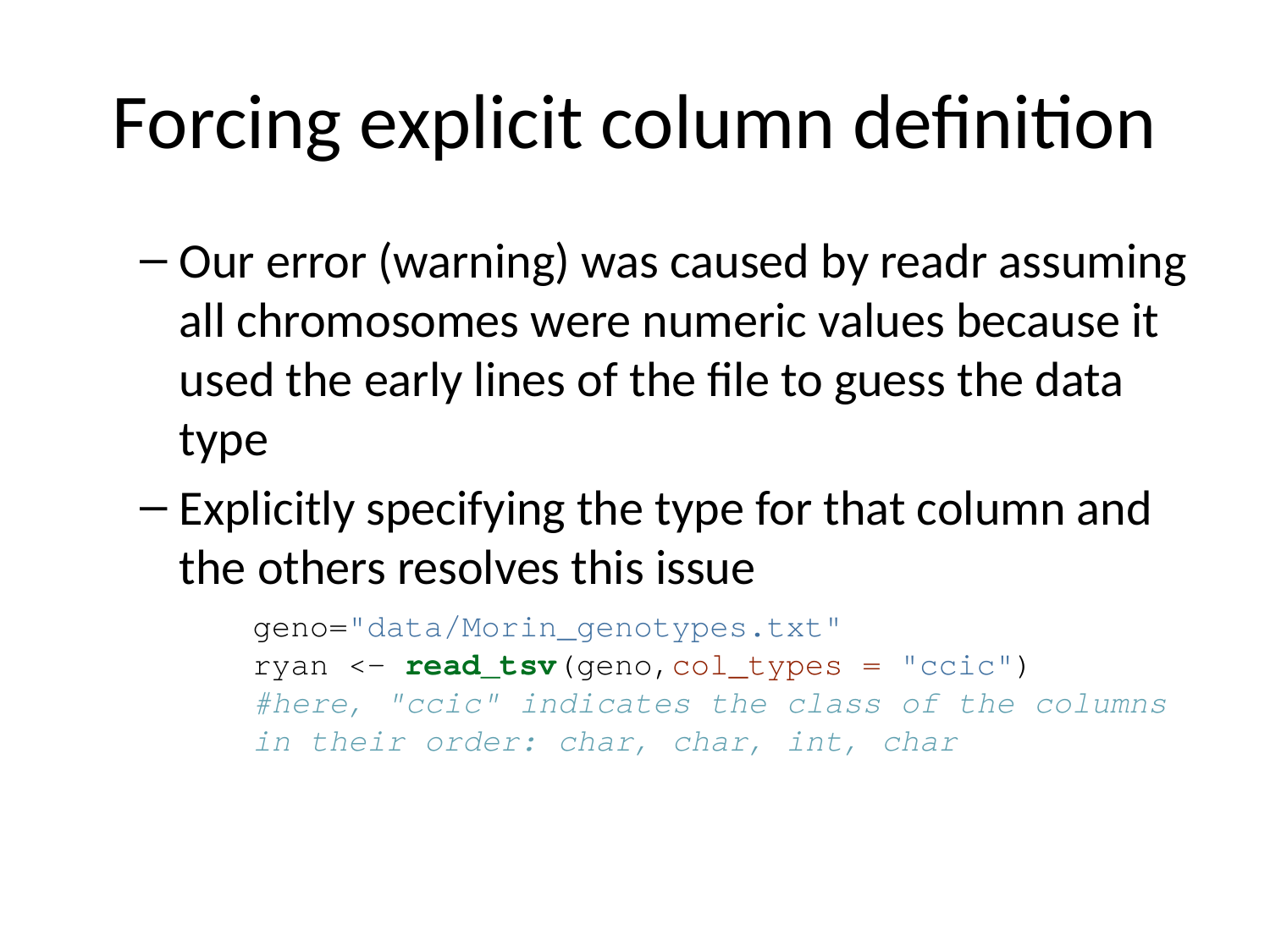

# Forcing explicit column definition
Our error (warning) was caused by readr assuming all chromosomes were numeric values because it used the early lines of the file to guess the data type
Explicitly specifying the type for that column and the others resolves this issue
geno="data/Morin_genotypes.txt"
ryan <- read_tsv(geno,col_types = "ccic")
#here, "ccic" indicates the class of the columns in their order: char, char, int, char